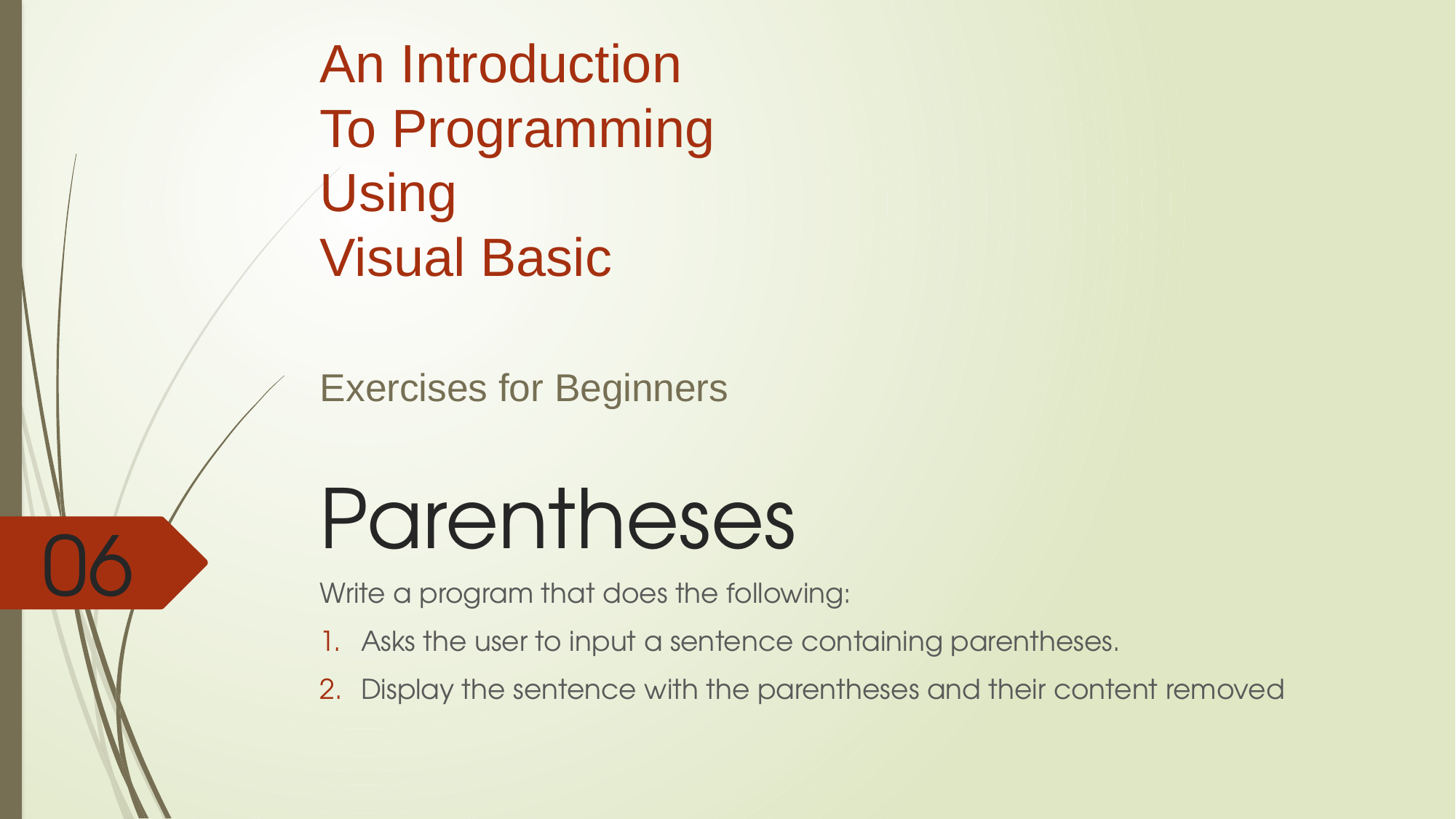

An Introduction
To Programming
Using
Visual Basic

Exercises for Beginners
# Parentheses
06
Write a program that does the following:
Asks the user to input a sentence containing parentheses.
Display the sentence with the parentheses and their content removed